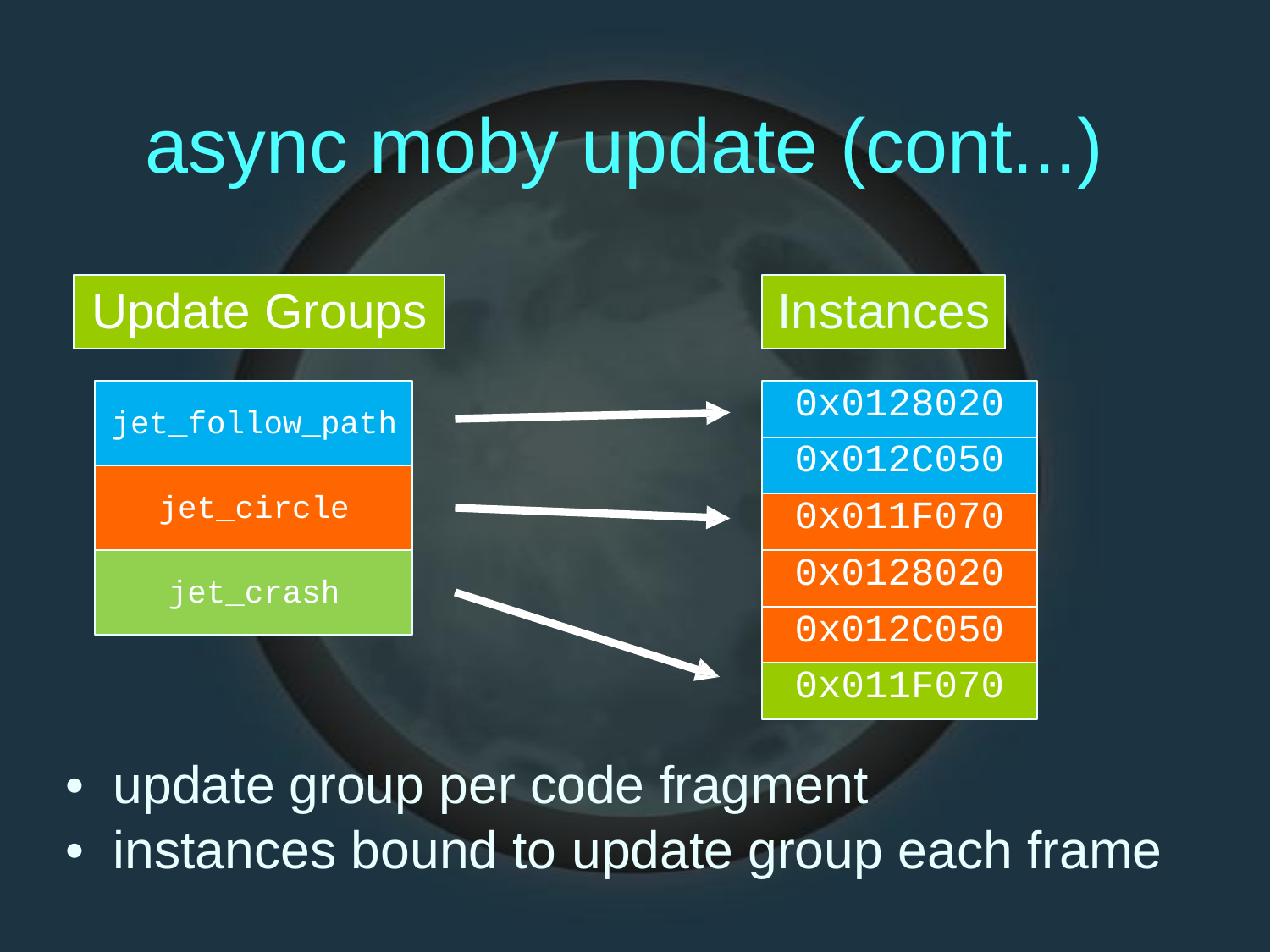

async
moby
update
(cont...)

Update Groups

Instances

jet_follow_path

0x0128020

0x012C050

jet_circle

0x011F070

jet_crash

0x0128020

0x012C050

0x011F070
•
•
update group per code fragment
instances bound to update group each frame